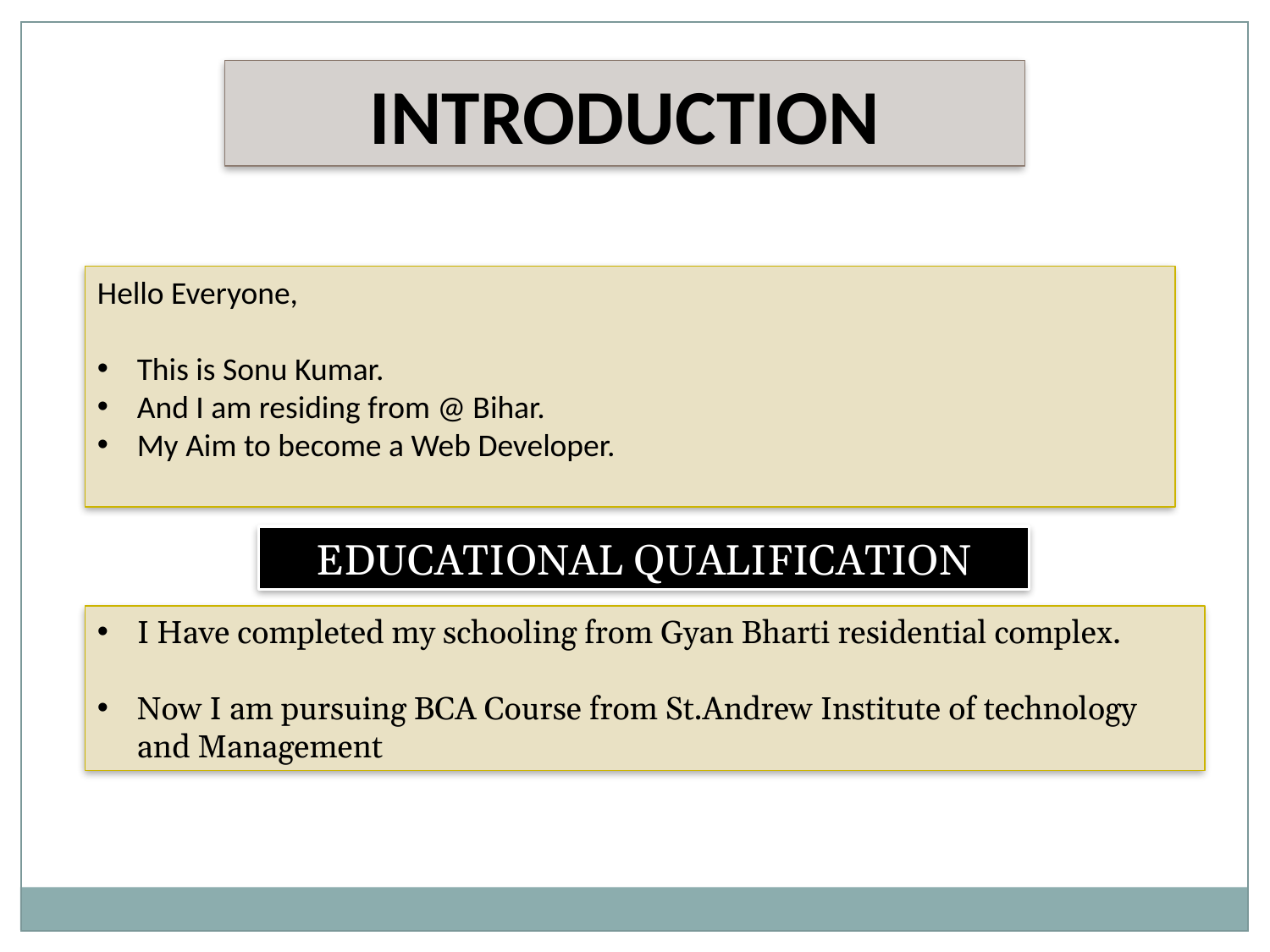

INTRODUCTION
Hello Everyone,

This is Sonu Kumar.
And I am residing from @ Bihar.
My Aim to become a Web Developer.

EDUCATIONAL QUALIFICATION
I Have completed my schooling from Gyan Bharti residential complex.

Now I am pursuing BCA Course from St.Andrew Institute of technology and Management